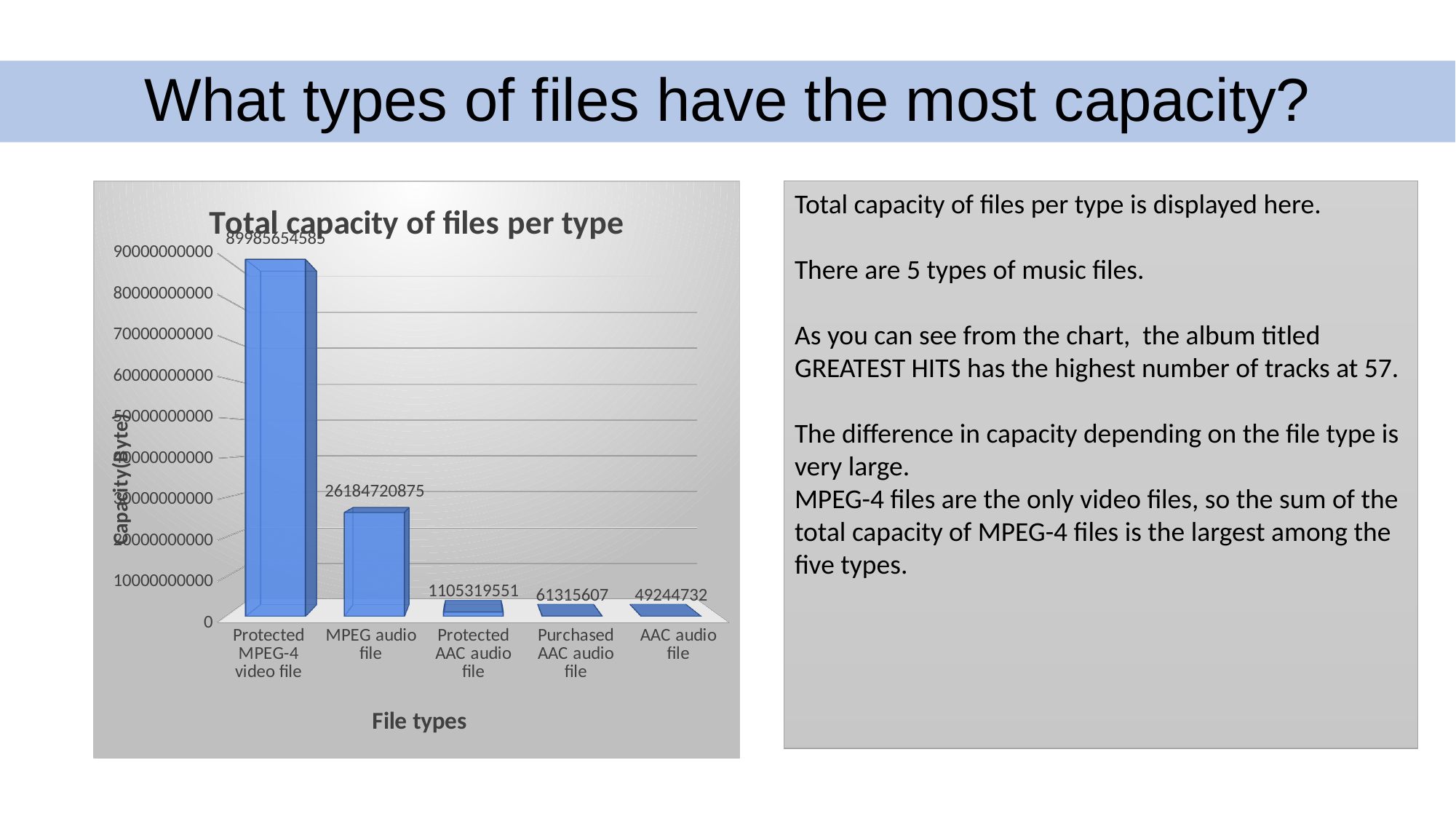

What types of files have the most capacity?

[unsupported chart]

Total capacity of files per type is displayed here.

There are 5 types of music files.

As you can see from the chart,  the album titled GREATEST HITS has the highest number of tracks at 57.

The difference in capacity depending on the file type is very large.
MPEG-4 files are the only video files, so the sum of the total capacity of MPEG-4 files is the largest among the five types.